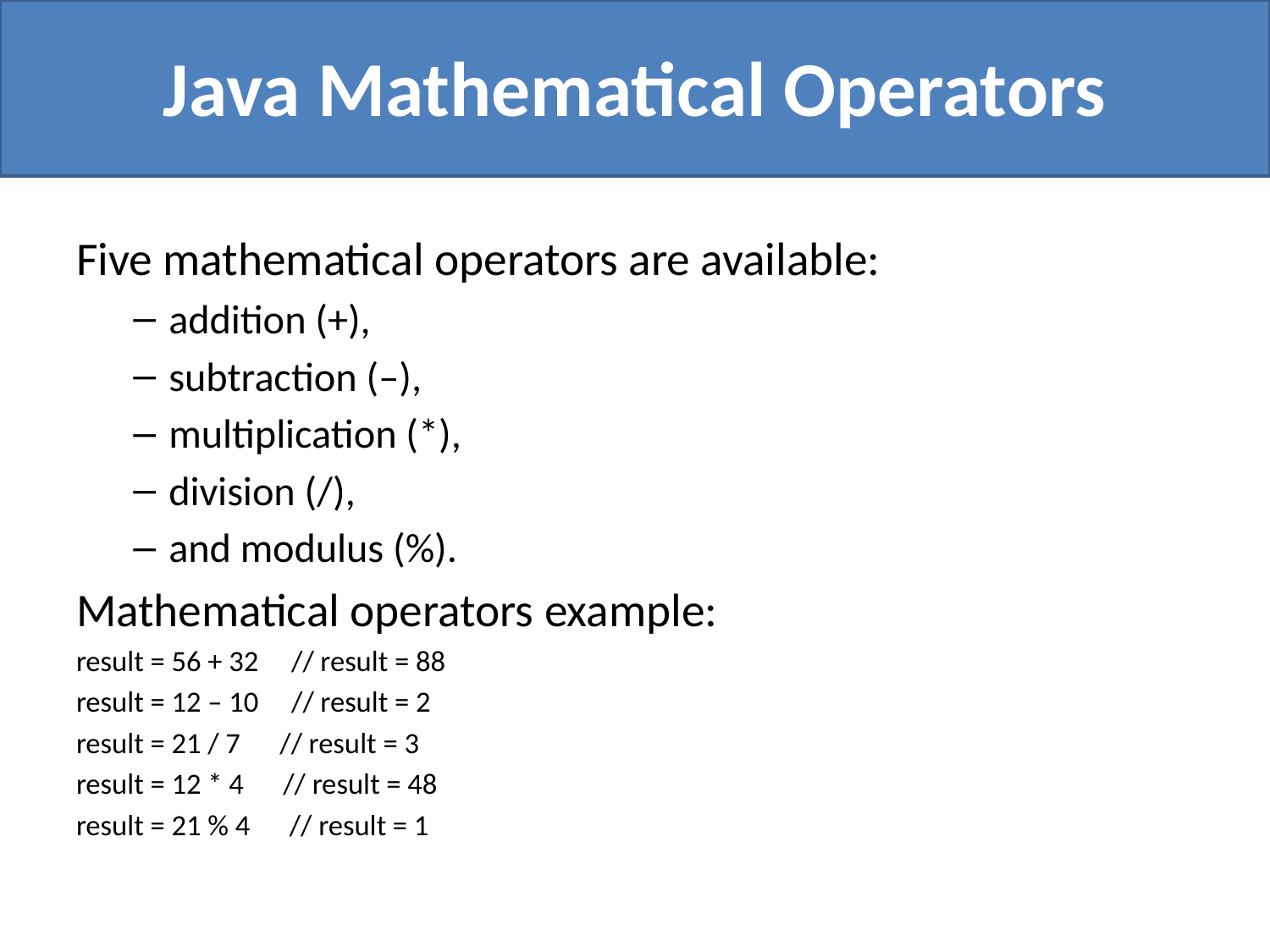

# Java Mathematical Operators
Five mathematical operators are available:
addition (+),
subtraction (–),
multiplication (*),
division (/),
and modulus (%).
Mathematical operators example:
result = 56 + 32     // result = 88
result = 12 – 10     // result = 2
result = 21 / 7      // result = 3
result = 12 * 4      // result = 48
result = 21 % 4      // result = 1